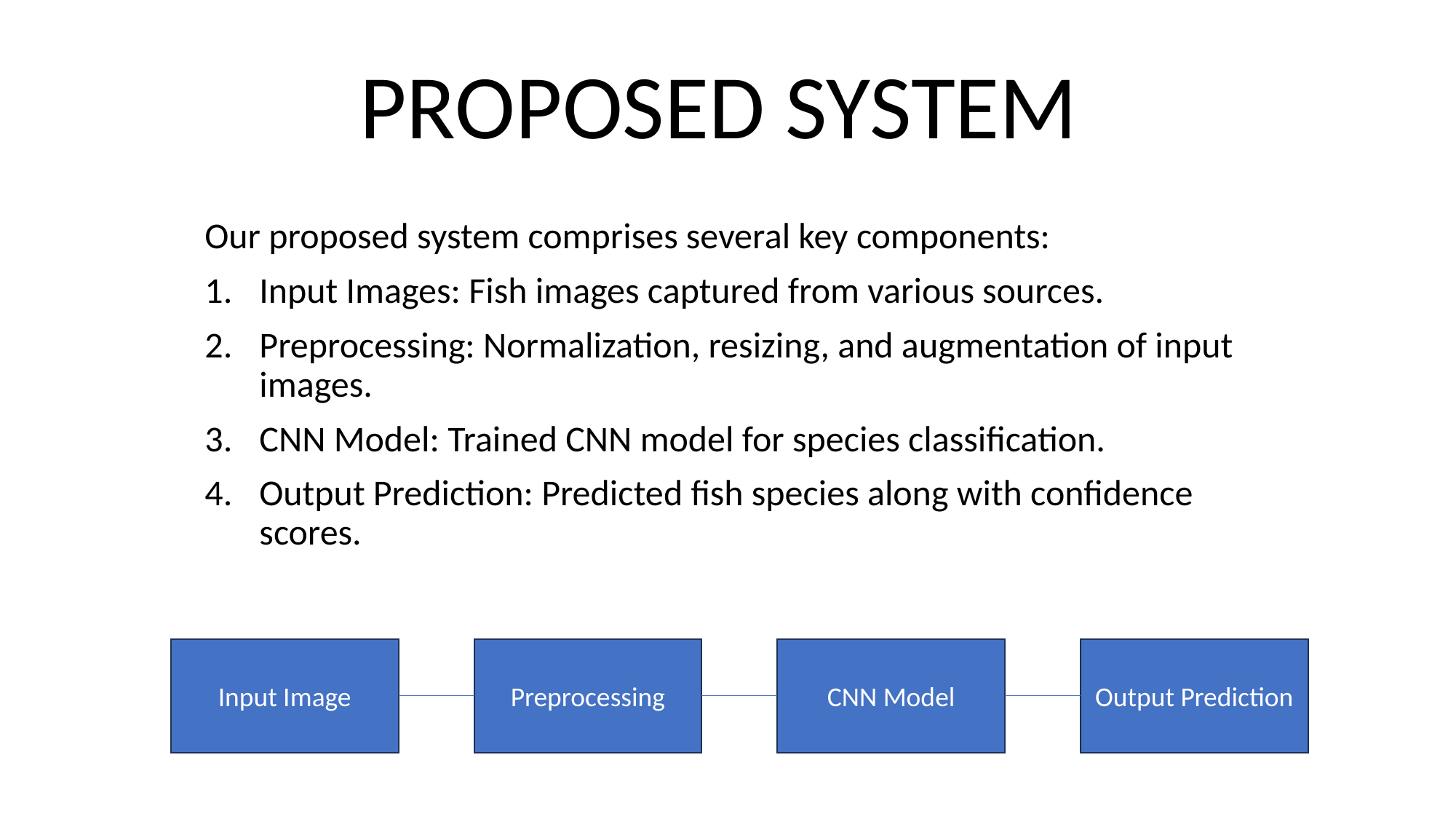

# PROPOSED SYSTEM
Our proposed system comprises several key components:
Input Images: Fish images captured from various sources.
Preprocessing: Normalization, resizing, and augmentation of input images.
CNN Model: Trained CNN model for species classification.
Output Prediction: Predicted fish species along with confidence scores.

Input Image
Preprocessing
CNN Model
Output Prediction